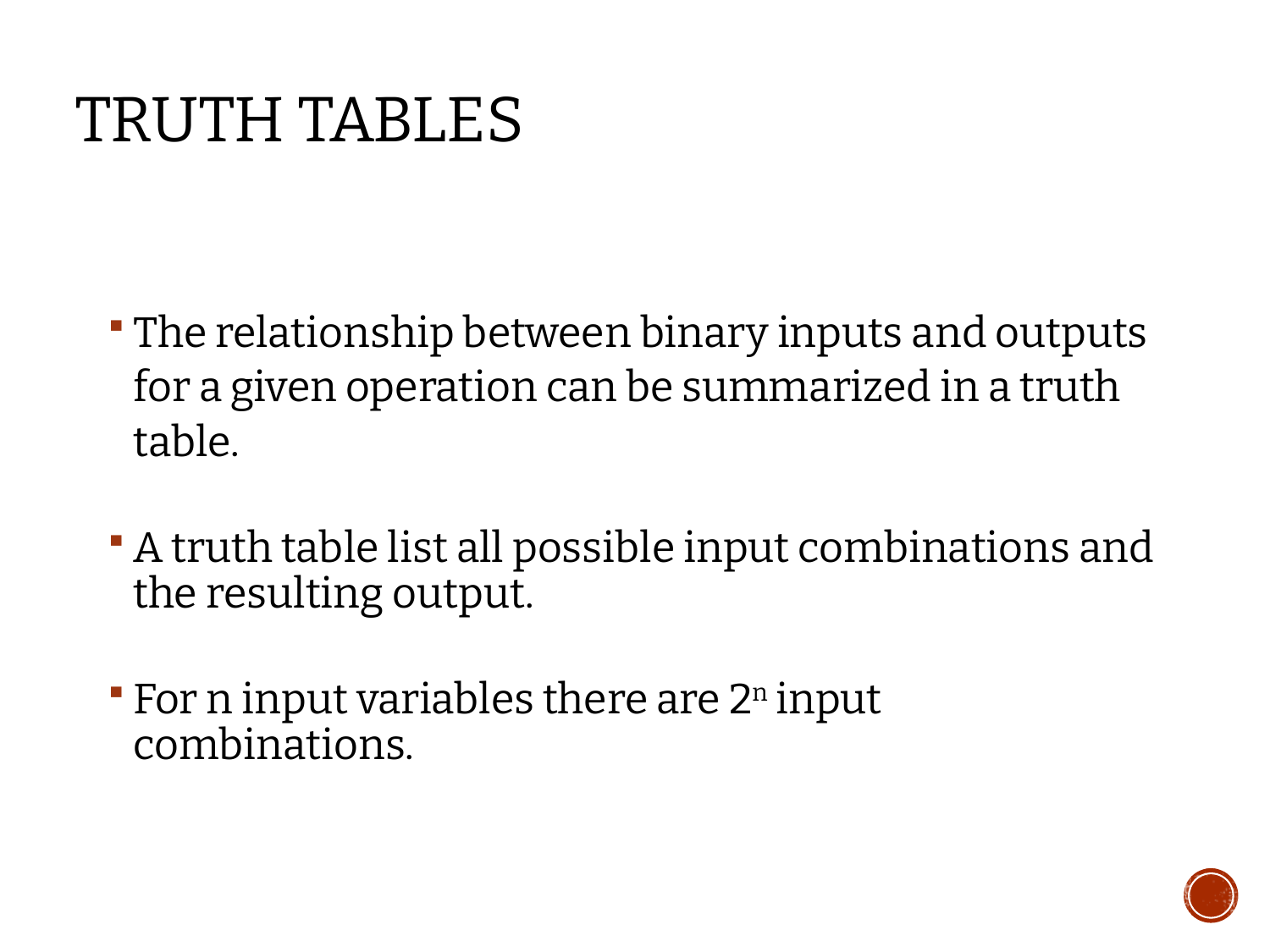

# Truth Tables
The relationship between binary inputs and outputs for a given operation can be summarized in a truth table.

A truth table list all possible input combinations and the resulting output.

For n input variables there are 2n input combinations.